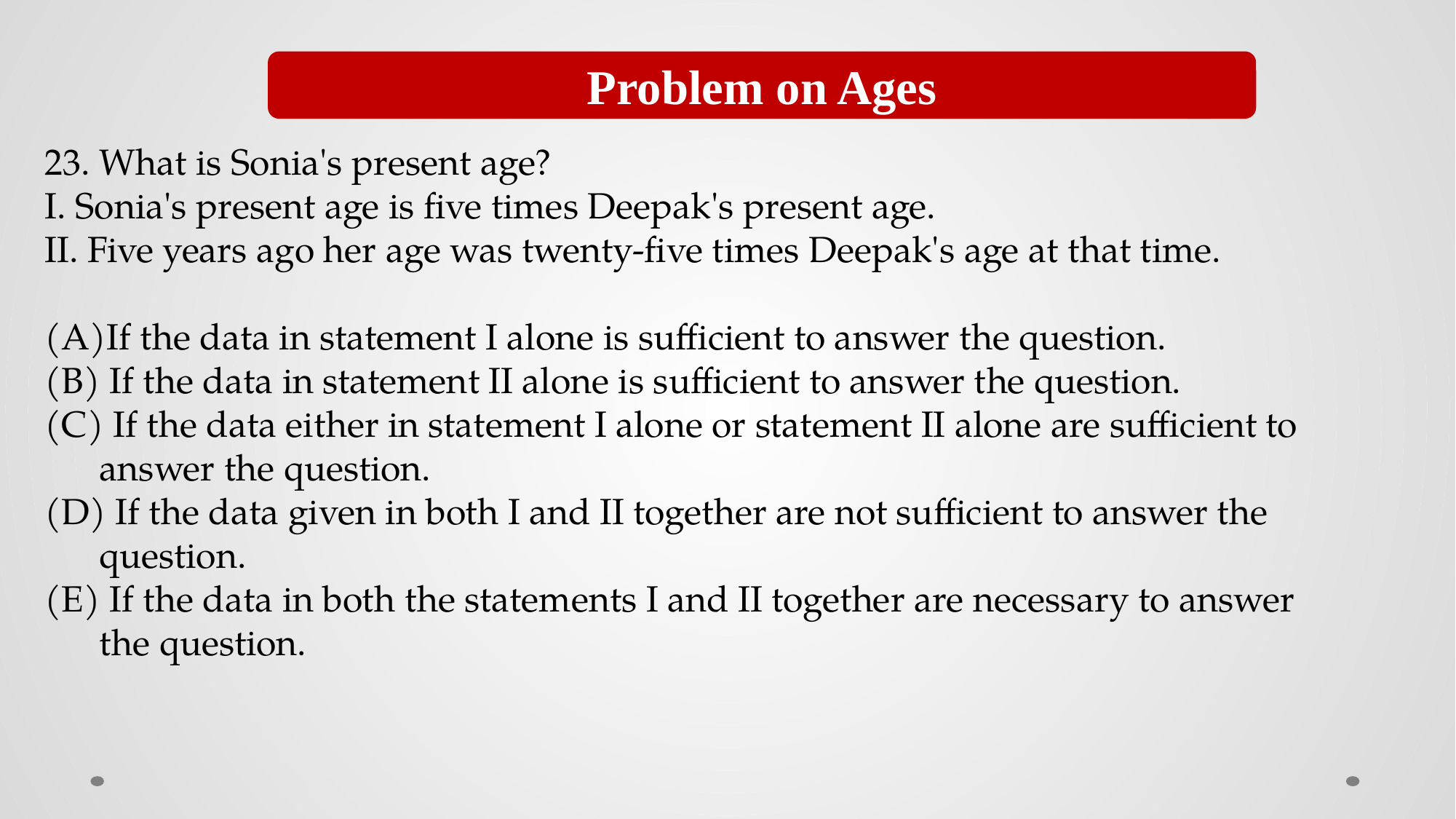

Problem on Ages
23. What is Sonia's present age?
I. Sonia's present age is five times Deepak's present age.
II. Five years ago her age was twenty-five times Deepak's age at that time.

(A)If the data in statement I alone is sufficient to answer the question.
(B) If the data in statement II alone is sufficient to answer the question.
(C) If the data either in statement I alone or statement II alone are sufficient to answer the question.
(D) If the data given in both I and II together are not sufficient to answer the question.
(E) If the data in both the statements I and II together are necessary to answer the question.